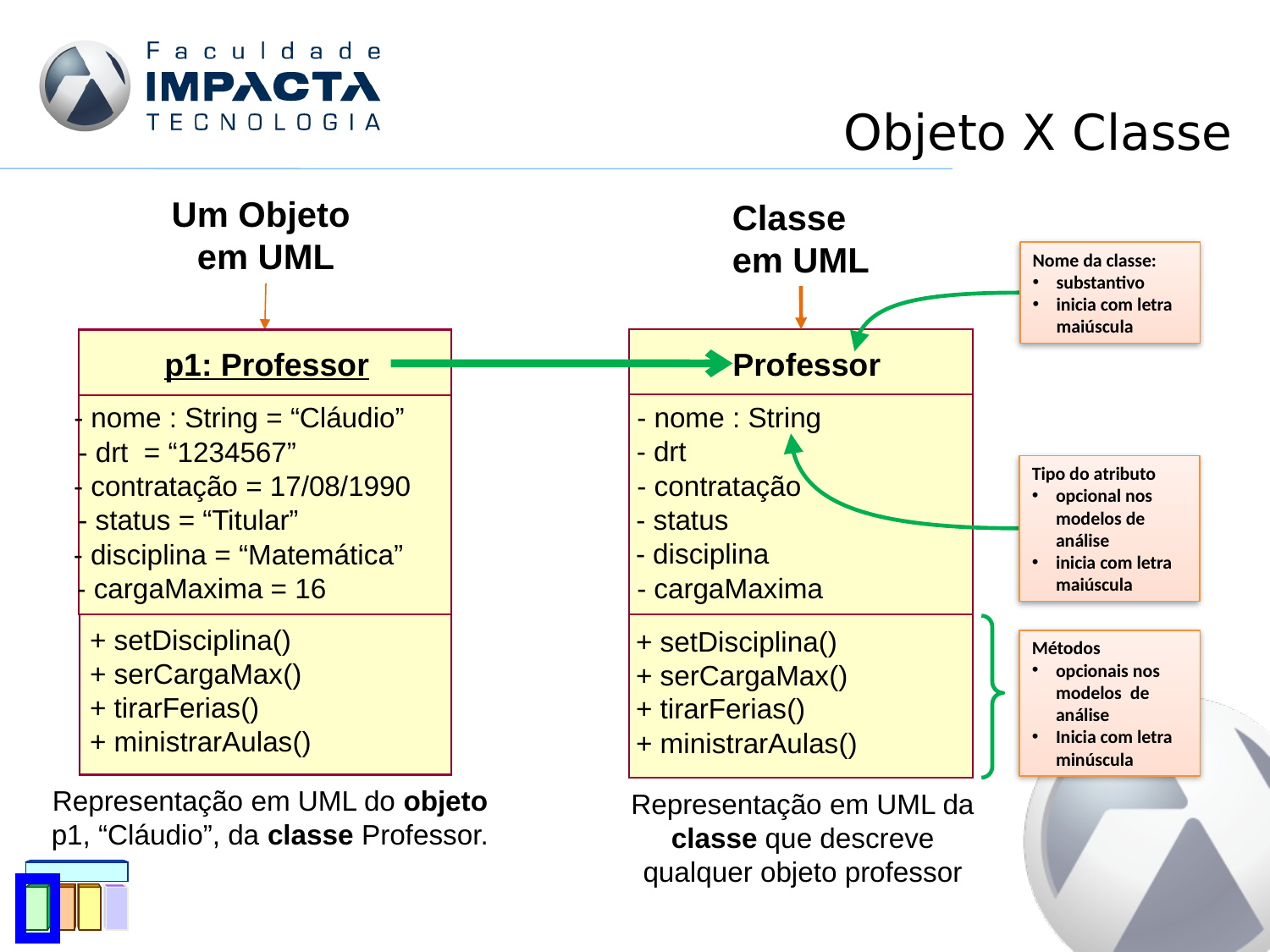

# Objeto X Classe
Um Objeto
em UML

p1: Professor

- nome : String = “Cláudio”
- drt  = “1234567”
- contratação = 17/08/1990
- status = “Titular”
- disciplina = “Matemática”
- cargaMaxima = 16

+ setDisciplina()
+ serCargaMax()
+ tirarFerias()
+ ministrarAulas()
Representação em UML do objeto p1, “Cláudio”, da classe Professor.
Classe
em UML

Professor

- nome : String
- drt
- contratação
- status
- disciplina
- cargaMaxima

+ setDisciplina()
+ serCargaMax()
+ tirarFerias()
+ ministrarAulas()
Representação em UML da classe que descreve qualquer objeto professor
Nome da classe:
substantivo
inicia com letra maiúscula

Tipo do atributo
opcional nos modelos de análise
inicia com letra maiúscula

Métodos
opcionais nos modelos  de análise
Inicia com letra minúscula